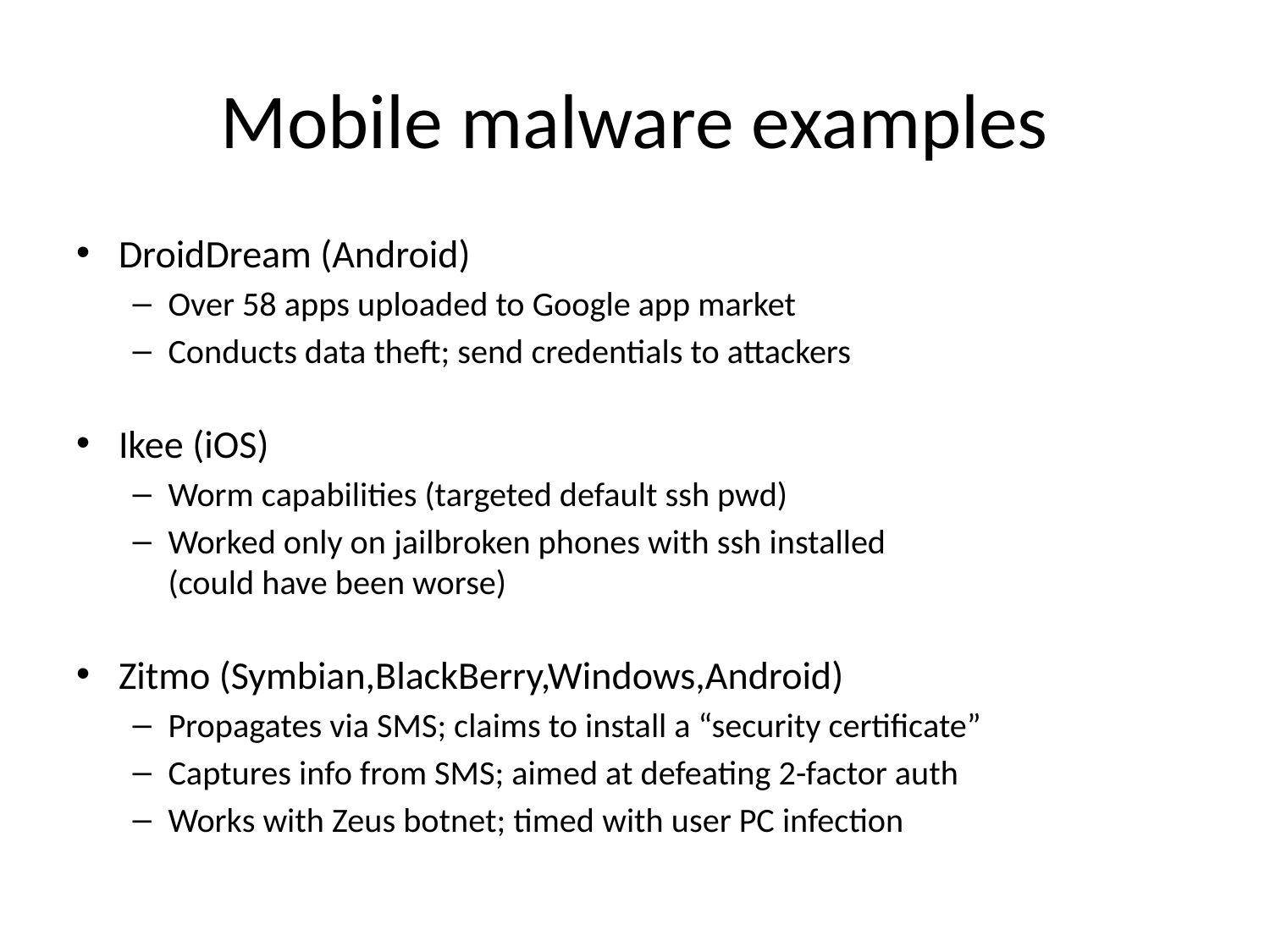

# Mobile malware examples
DroidDream (Android)
Over 58 apps uploaded to Google app market
Conducts data theft; send credentials to attackers
Ikee (iOS)
Worm capabilities (targeted default ssh pwd)
Worked only on jailbroken phones with ssh installed
(could have been worse)
Zitmo (Symbian,BlackBerry,Windows,Android)
Propagates via SMS; claims to install a “security certificate”
Captures info from SMS; aimed at defeating 2-factor auth
Works with Zeus botnet; timed with user PC infection